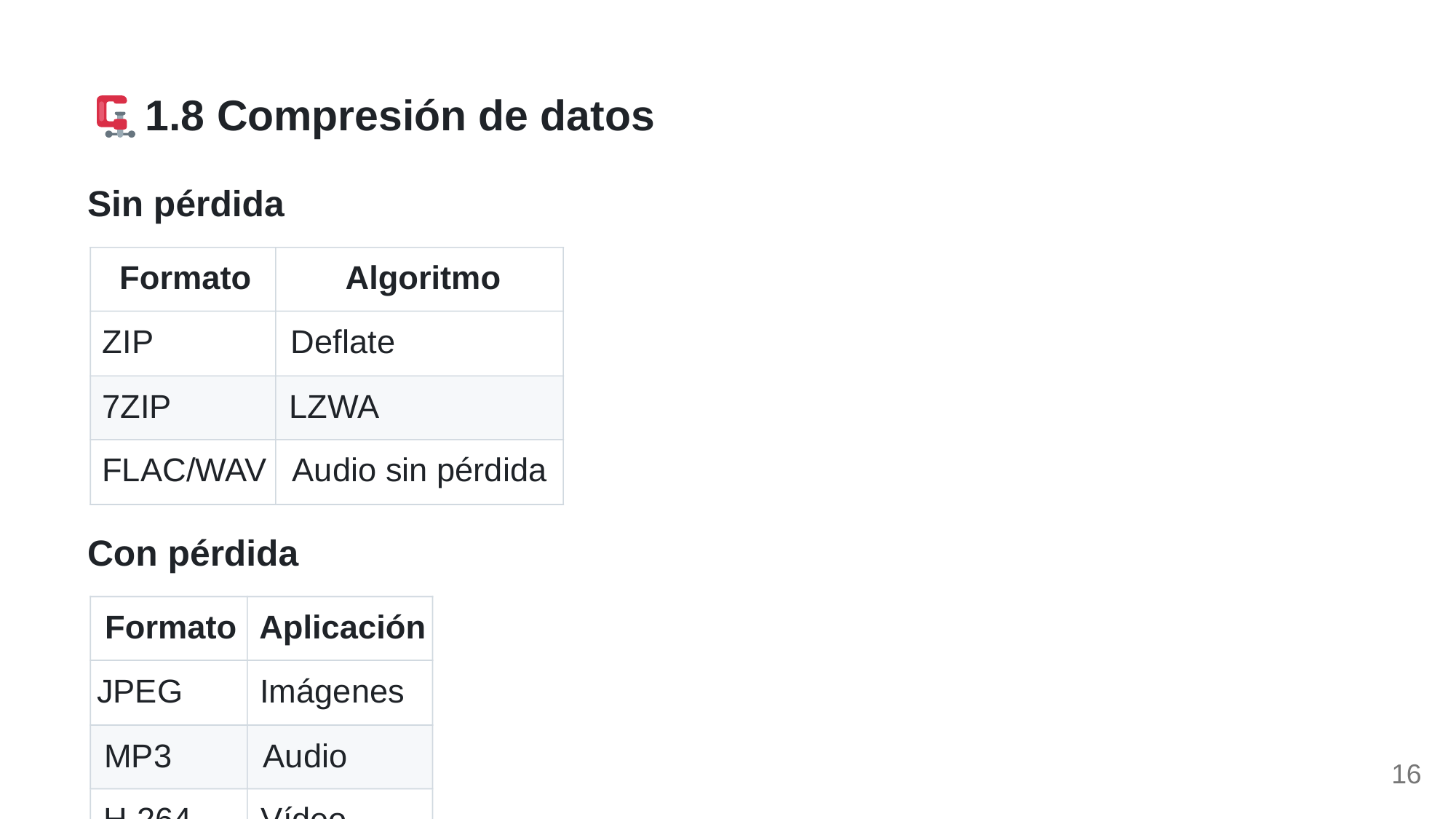

1.8 Compresión de datos

Sin pérdida

Formato
Algoritmo

ZIP
Deflate

7ZIP
LZWA

FLAC/WAV
Audio sin pérdida

Con pérdida

Formato
Aplicación

JPEG
Imágenes

MP3
Audio
16

H 264
Vídeo